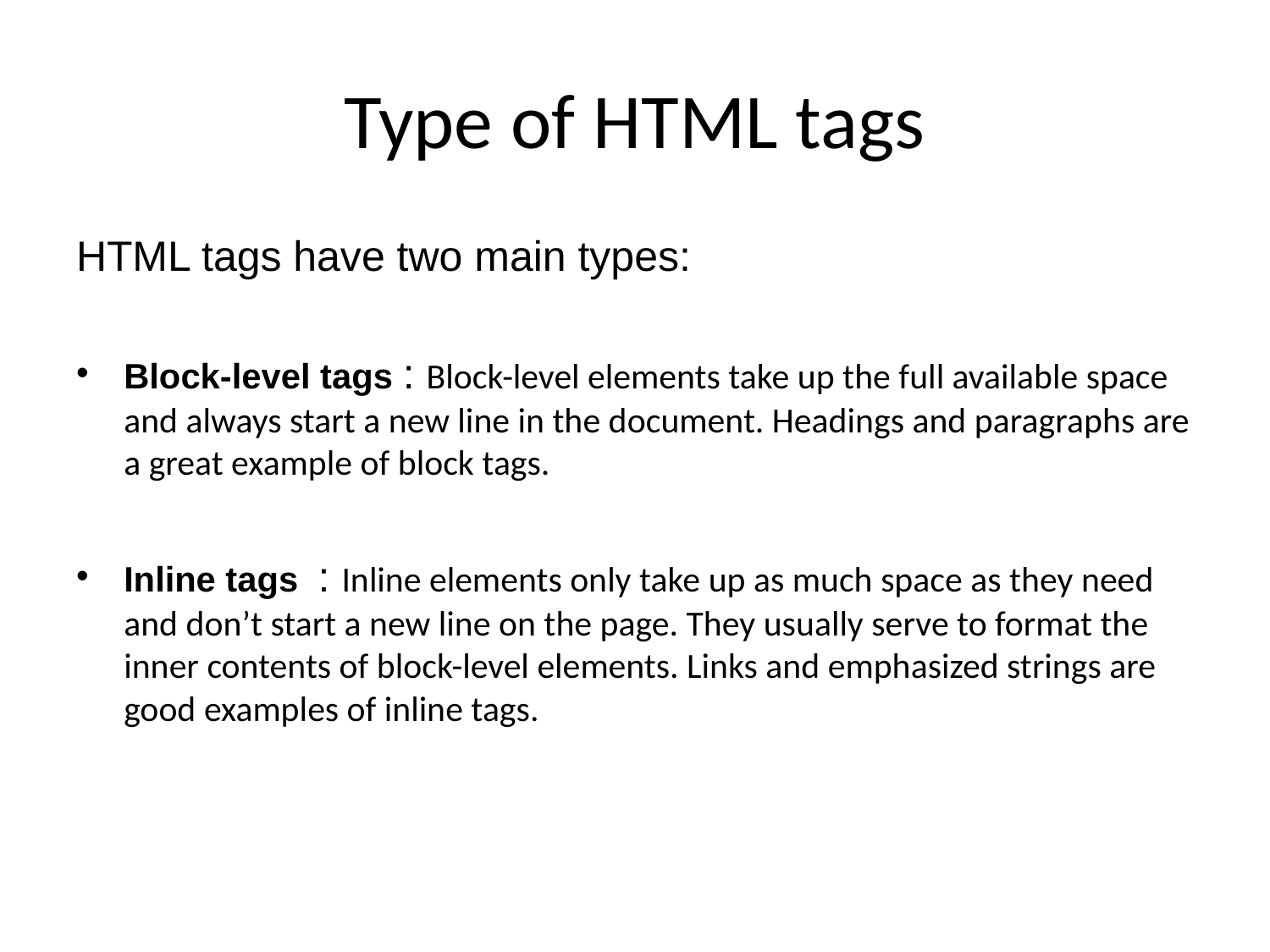

# Type of HTML tags
HTML tags have two main types:

Block-level tags : Block-level elements take up the full available space and always start a new line in the document. Headings and paragraphs are a great example of block tags.

Inline tags  : Inline elements only take up as much space as they need and don’t start a new line on the page. They usually serve to format the inner contents of block-level elements. Links and emphasized strings are good examples of inline tags.